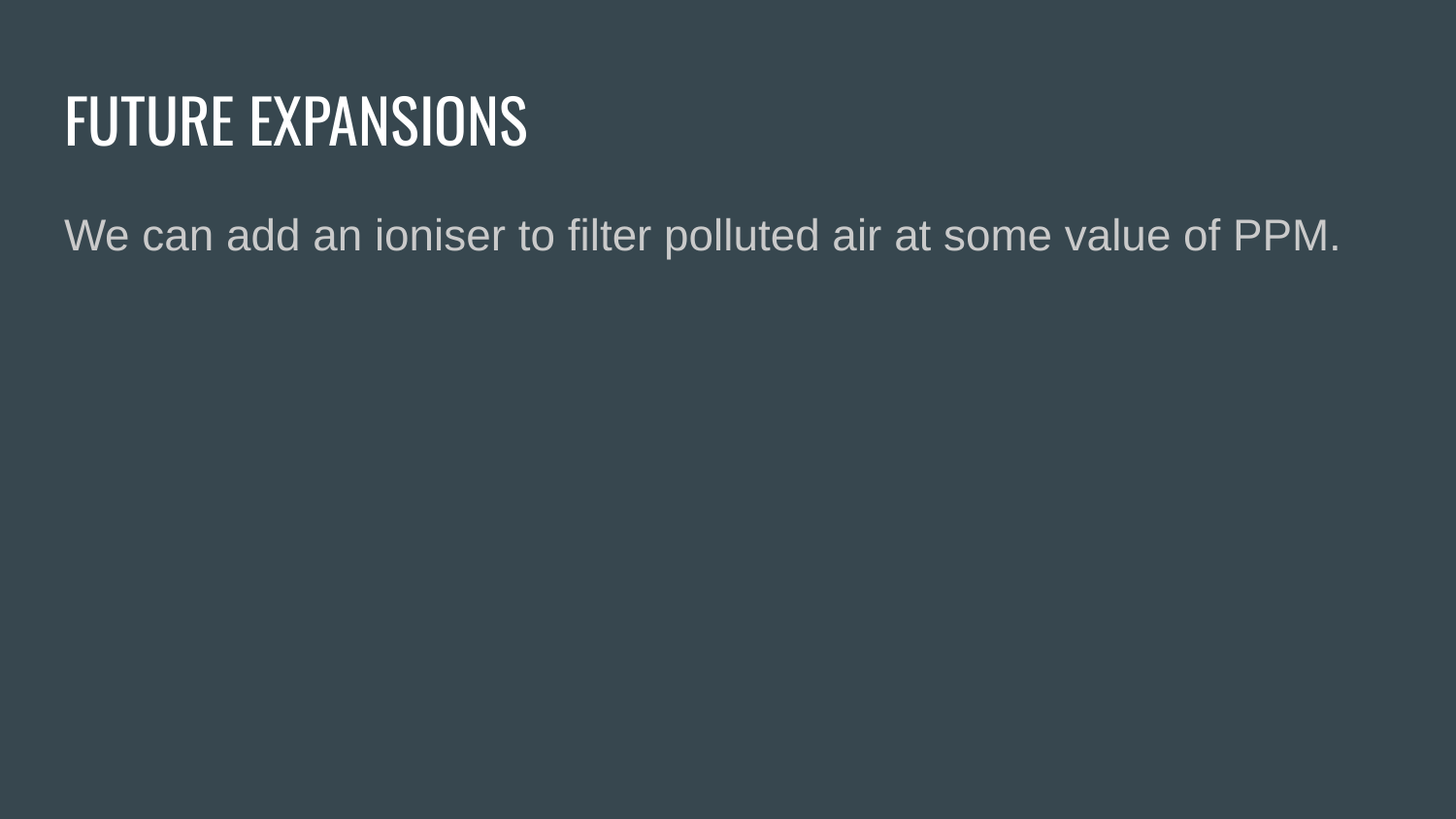

# FUTURE EXPANSIONS
We can add an ioniser to filter polluted air at some value of PPM.